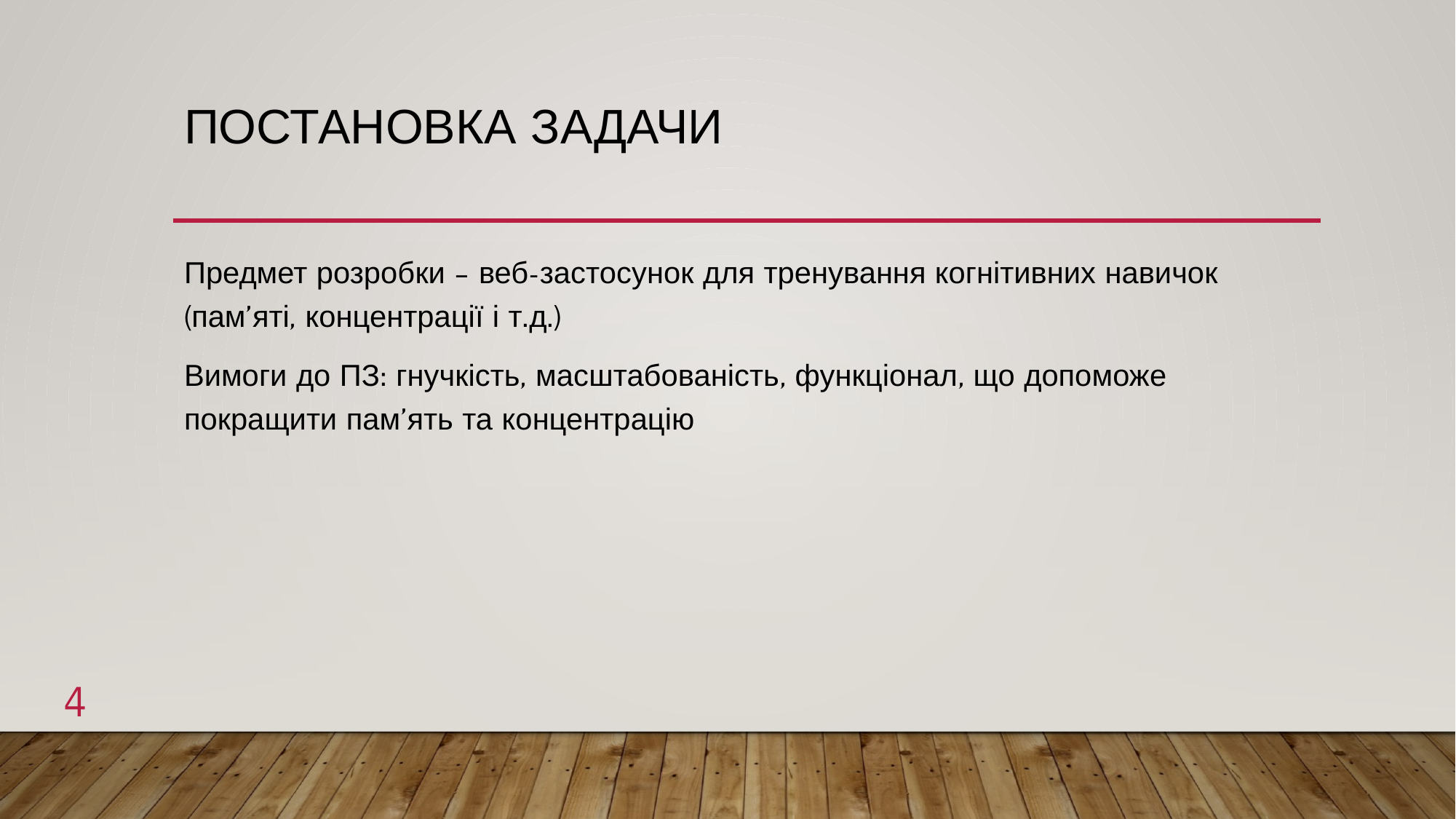

# Постановка задачи
Предмет розробки – веб-застосунок для тренування когнітивних навичок (пам’яті, концентрації і т.д.)
Вимоги до ПЗ: гнучкість, масштабованість, функціонал, що допоможе покращити пам’ять та концентрацію
4